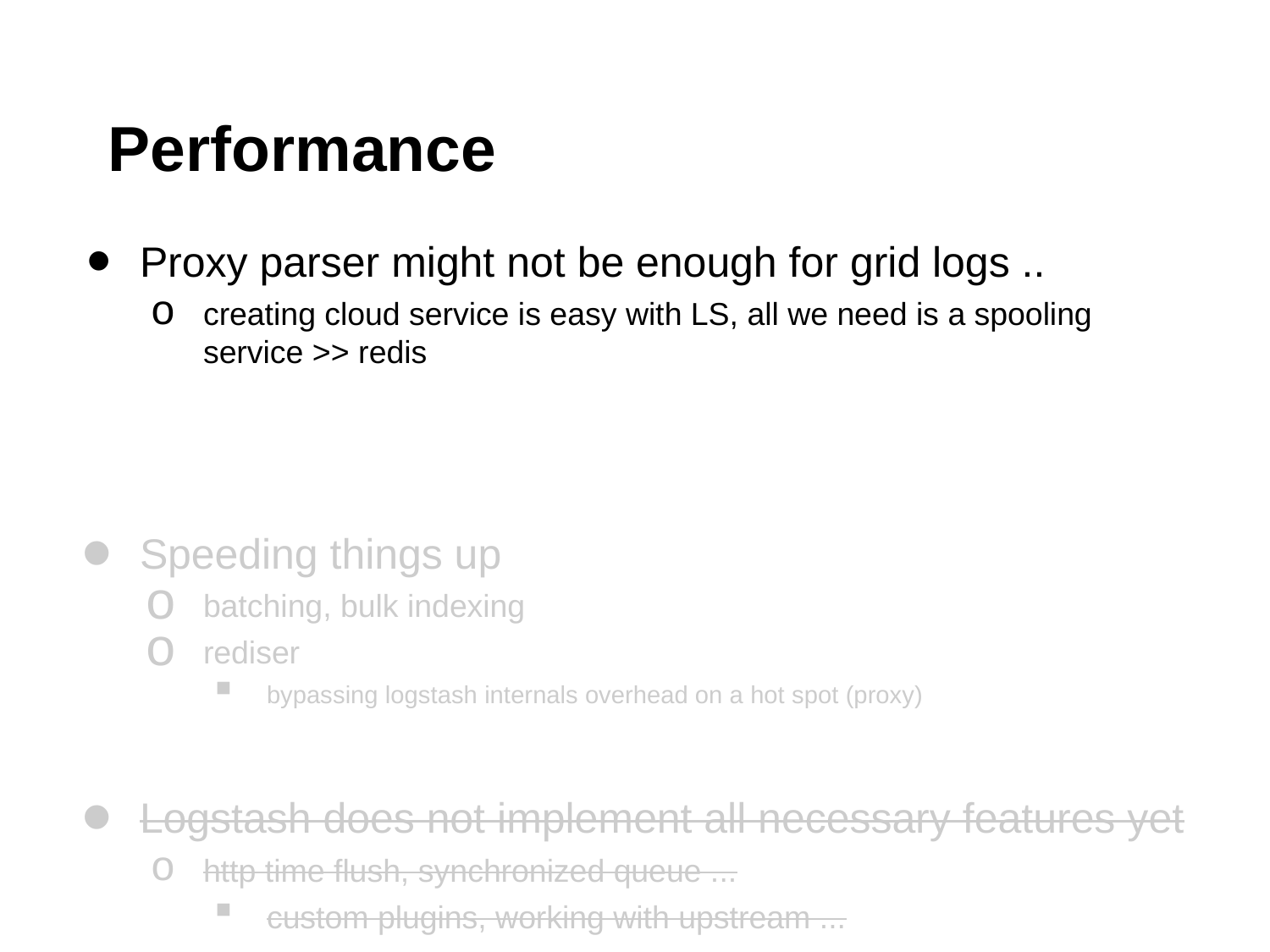

# Performance
Proxy parser might not be enough for grid logs ..
creating cloud service is easy with LS, all we need is a spooling service >> redis

Speeding things up
batching, bulk indexing
rediser
bypassing logstash internals overhead on a hot spot (proxy)

Logstash does not implement all necessary features yet
http time flush, synchronized queue ...
custom plugins, working with upstream ...